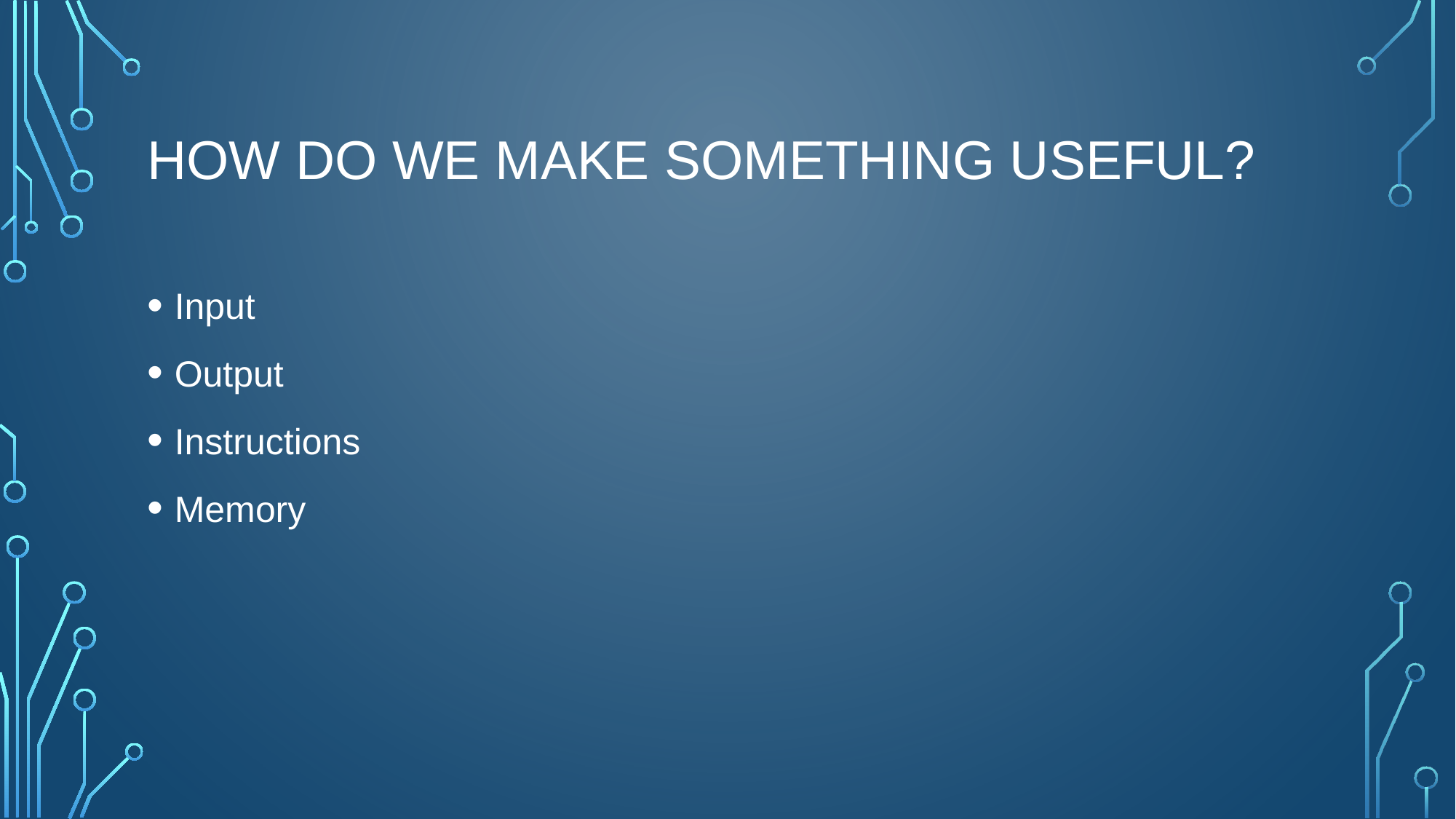

# How do we make something useful?
Input
Output
Instructions
Memory